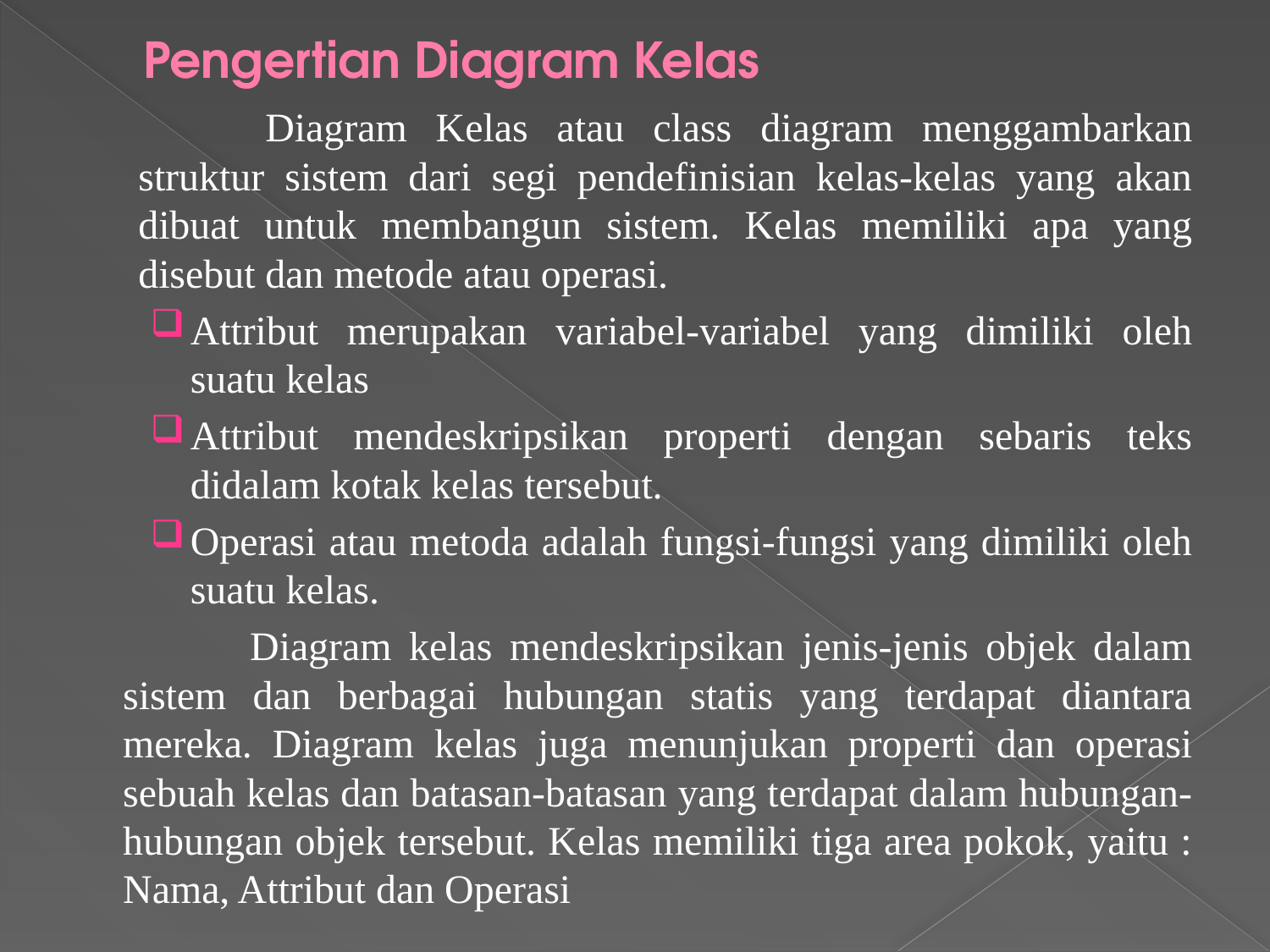

# Pengertian Diagram Kelas
		Diagram Kelas atau class diagram menggambarkan struktur sistem dari segi pendefinisian kelas-kelas yang akan dibuat untuk membangun sistem. Kelas memiliki apa yang disebut dan metode atau operasi.
Attribut merupakan variabel-variabel yang dimiliki oleh suatu kelas
Attribut mendeskripsikan properti dengan sebaris teks didalam kotak kelas tersebut.
Operasi atau metoda adalah fungsi-fungsi yang dimiliki oleh suatu kelas.
		Diagram kelas mendeskripsikan jenis-jenis objek dalam sistem dan berbagai hubungan statis yang terdapat diantara mereka. Diagram kelas juga menunjukan properti dan operasi sebuah kelas dan batasan-batasan yang terdapat dalam hubungan-hubungan objek tersebut. Kelas memiliki tiga area pokok, yaitu : Nama, Attribut dan Operasi